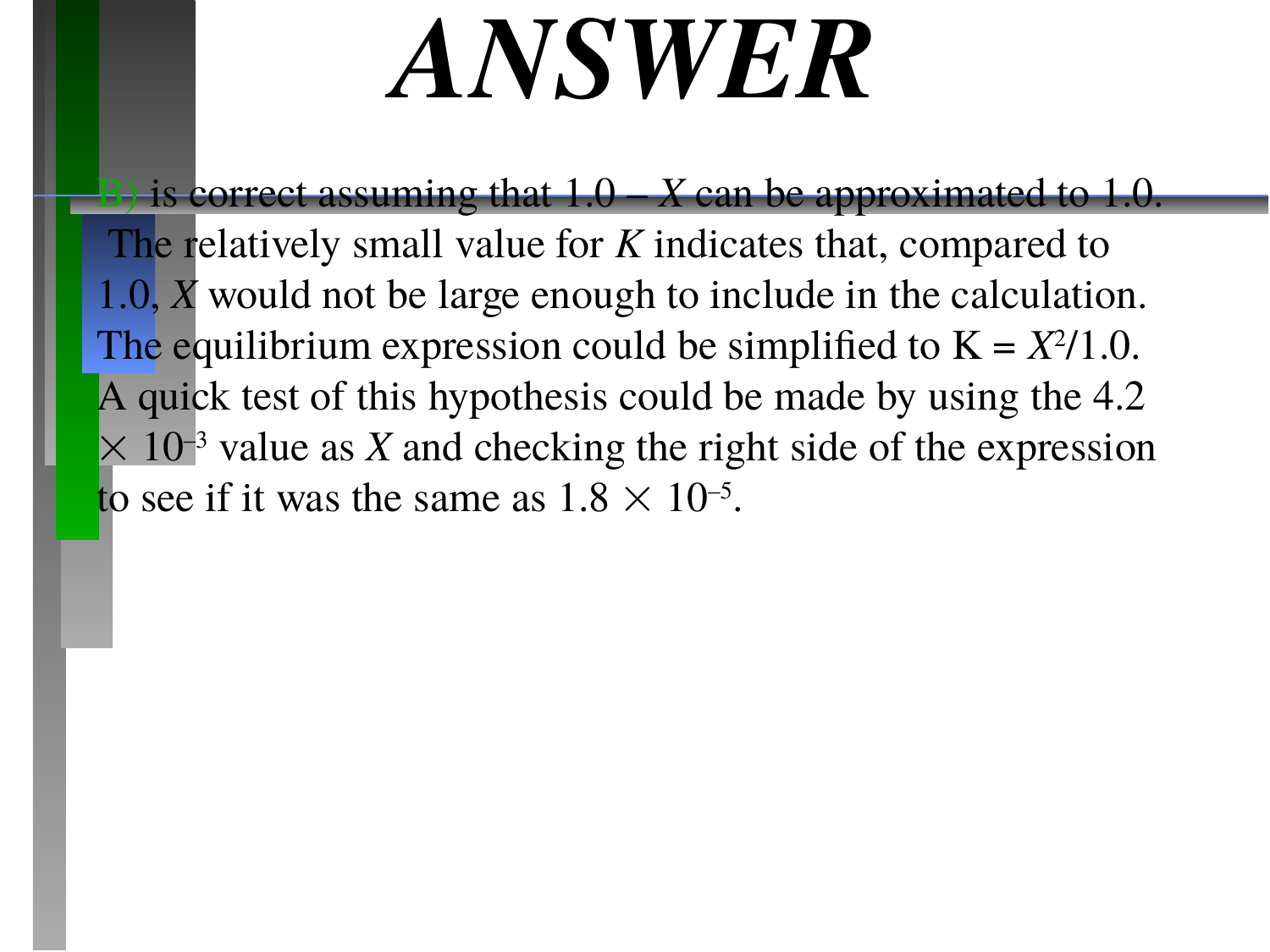

# ANSWER
B) is correct assuming that 1.0 – X can be approximated to 1.0.  The relatively small value for K indicates that, compared to 1.0, X would not be large enough to include in the calculation.  The equilibrium expression could be simplified to K = X2/1.0.  A quick test of this hypothesis could be made by using the 4.2 × 10–3 value as X and checking the right side of the expression to see if it was the same as 1.8 × 10–5.